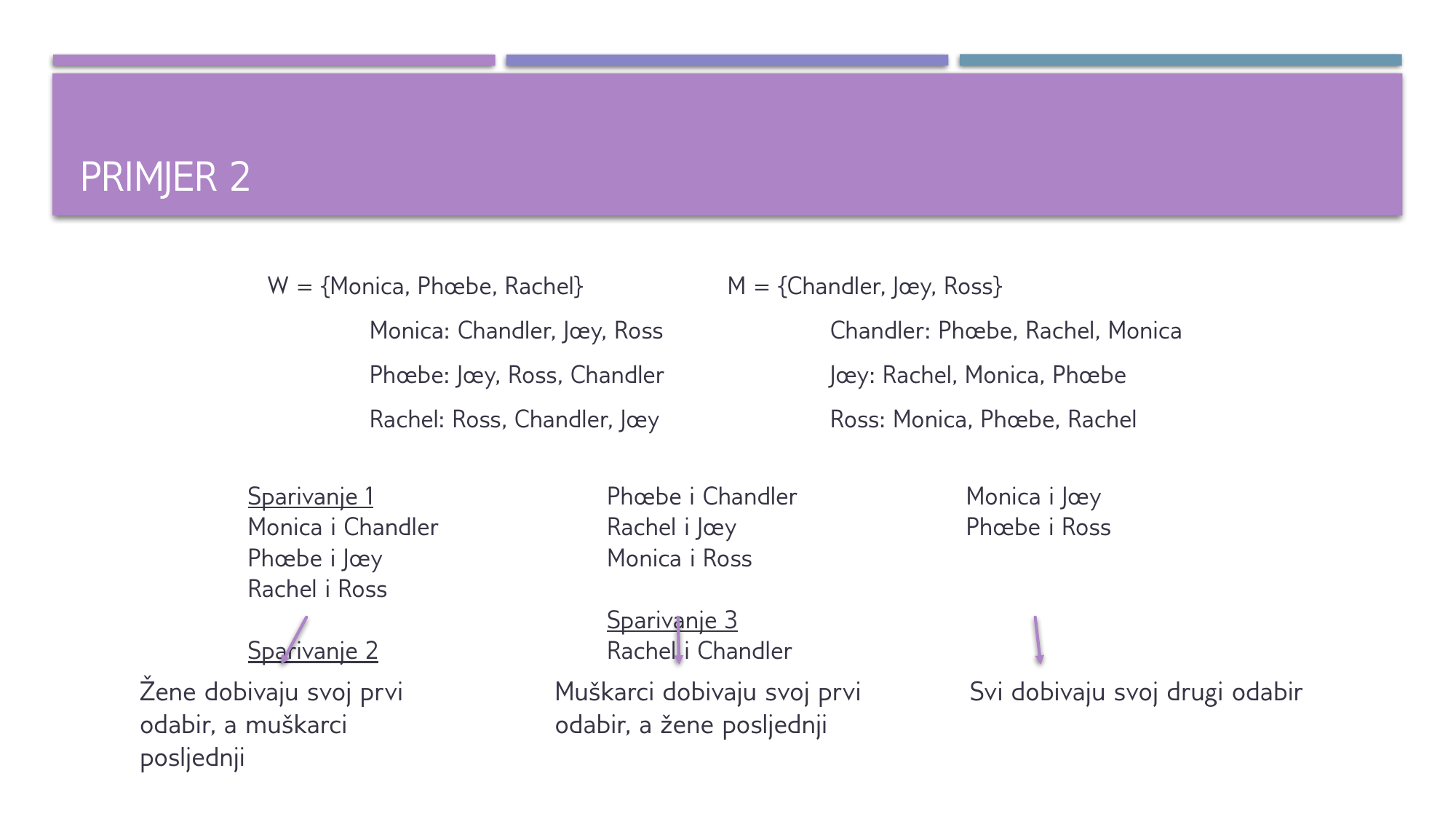

# Primjer 2
W = {Monica, Phoebe, Rachel}
	Monica: Chandler, Joey, Ross
	Phoebe: Joey, Ross, Chandler
	Rachel: Ross, Chandler, Joey

M = {Chandler, Joey, Ross}
	Chandler: Phoebe, Rachel, Monica
	Joey: Rachel, Monica, Phoebe
	Ross: Monica, Phoebe, Rachel
Sparivanje 1
Monica i Chandler
Phoebe i Joey
Rachel i Ross

Sparivanje 2
Phoebe i Chandler
Rachel i Joey
Monica i Ross

Sparivanje 3
Rachel i Chandler
Monica i Joey
Phoebe i Ross
Žene dobivaju svoj prvi odabir, a muškarci posljednji
Muškarci dobivaju svoj prvi odabir, a žene posljednji
Svi dobivaju svoj drugi odabir